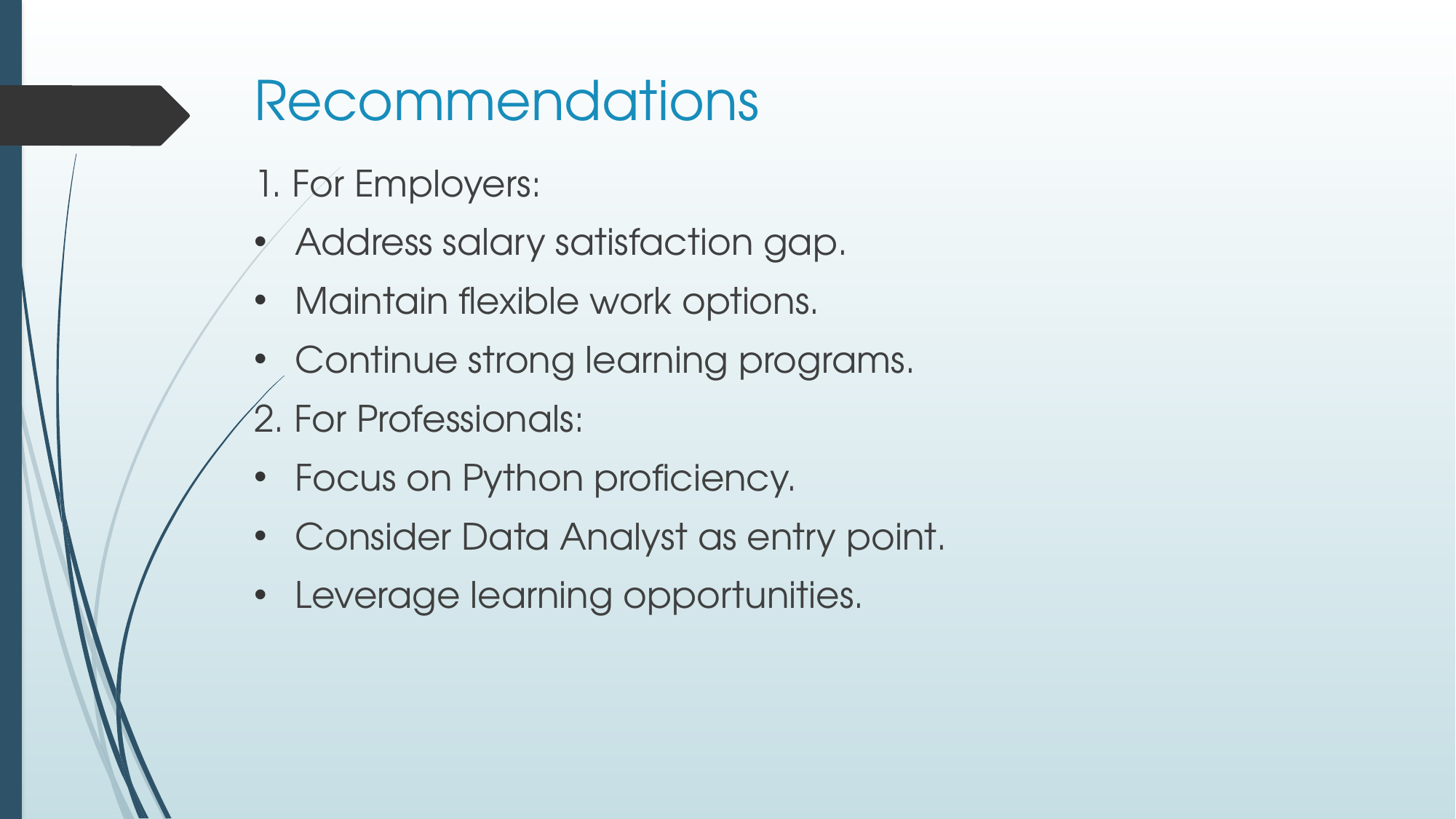

# Recommendations
1. For Employers:
Address salary satisfaction gap.
Maintain flexible work options.
Continue strong learning programs.
2. For Professionals:
Focus on Python proficiency.
Consider Data Analyst as entry point.
Leverage learning opportunities.